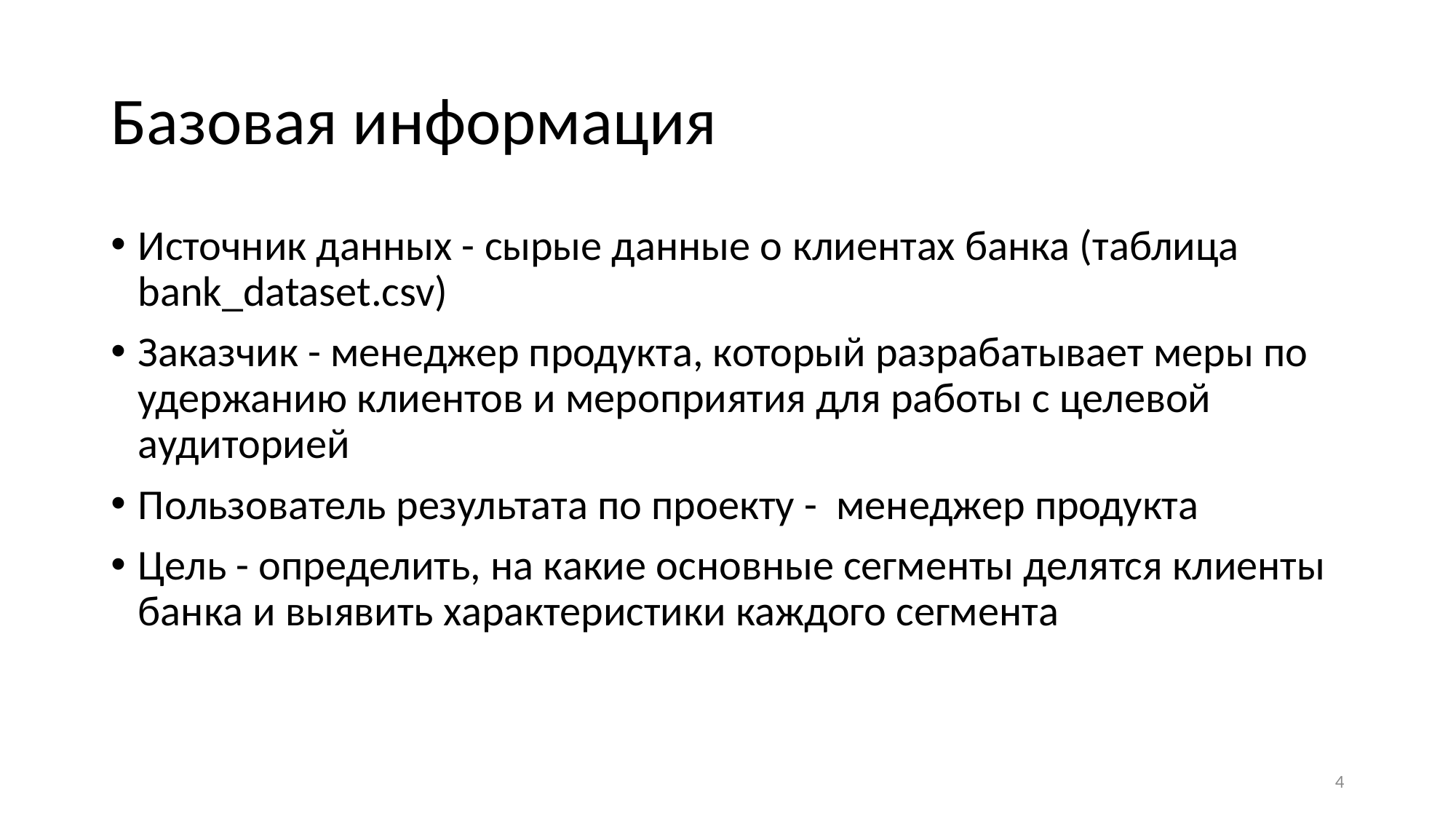

# Базовая информация
Источник данных - сырые данные о клиентах банка (таблица bank_dataset.csv)
Заказчик - менеджер продукта, который разрабатывает меры по удержанию клиентов и мероприятия для работы с целевой аудиторией
Пользователь результата по проекту -  менеджер продукта
Цель - определить, на какие основные сегменты делятся клиенты банка и выявить характеристики каждого сегмента

4